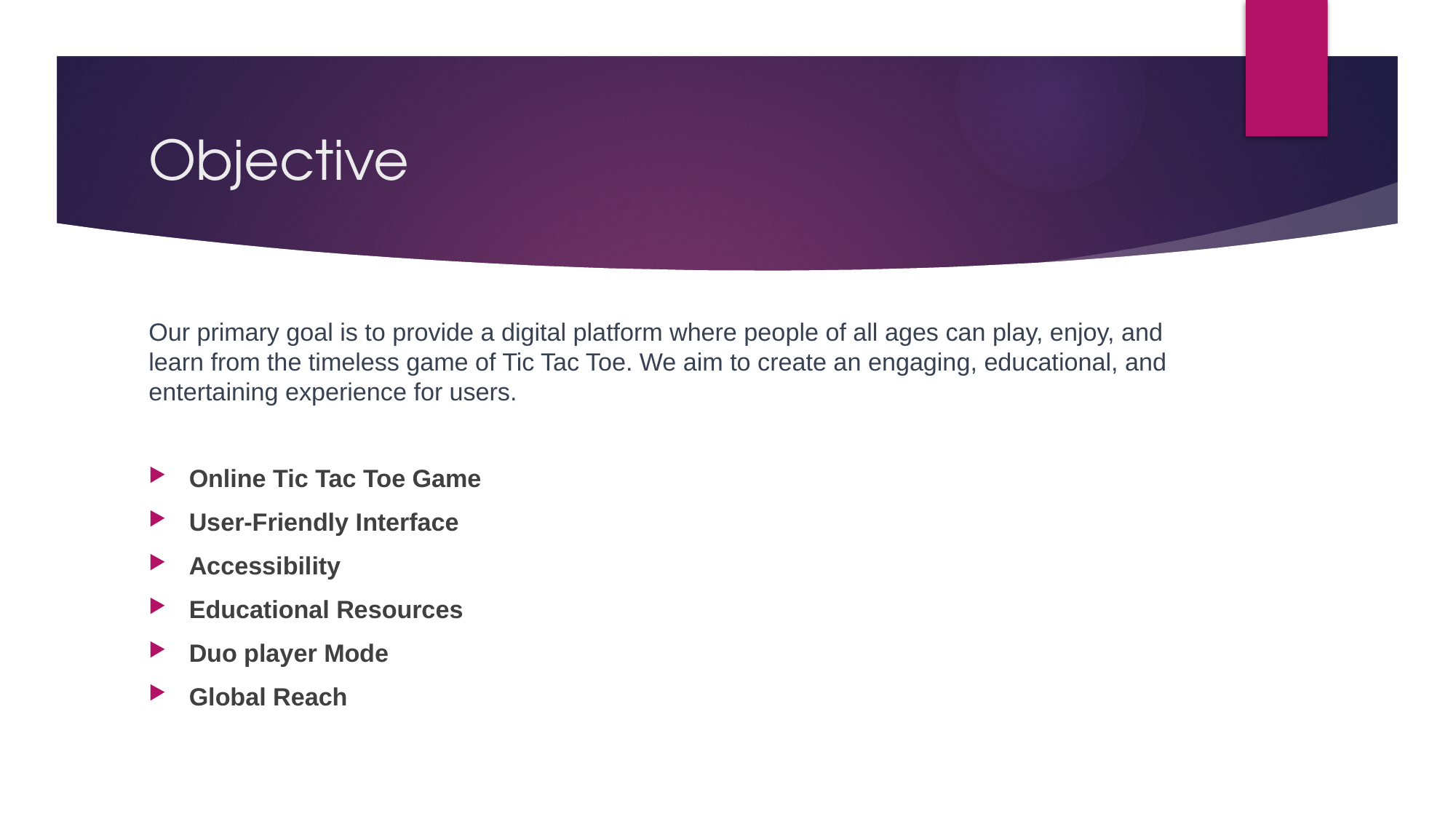

# Objective
Our primary goal is to provide a digital platform where people of all ages can play, enjoy, and learn from the timeless game of Tic Tac Toe. We aim to create an engaging, educational, and entertaining experience for users.

Online Tic Tac Toe Game
User-Friendly Interface
Accessibility
Educational Resources
Duo player Mode
Global Reach